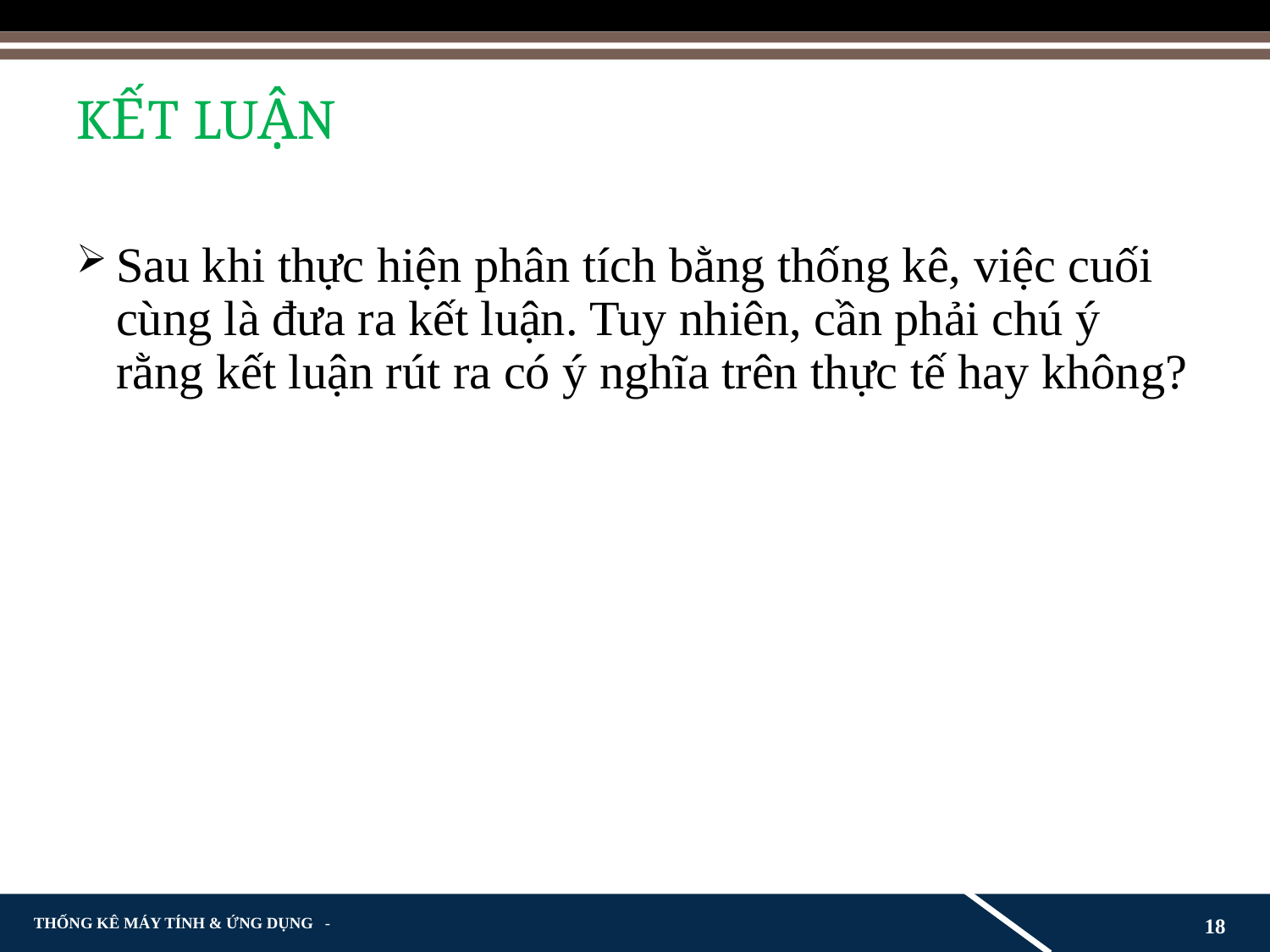

# KẾT LUẬN
Sau khi thực hiện phân tích bằng thống kê, việc cuối cùng là đưa ra kết luận. Tuy nhiên, cần phải chú ý rằng kết luận rút ra có ý nghĩa trên thực tế hay không?

18